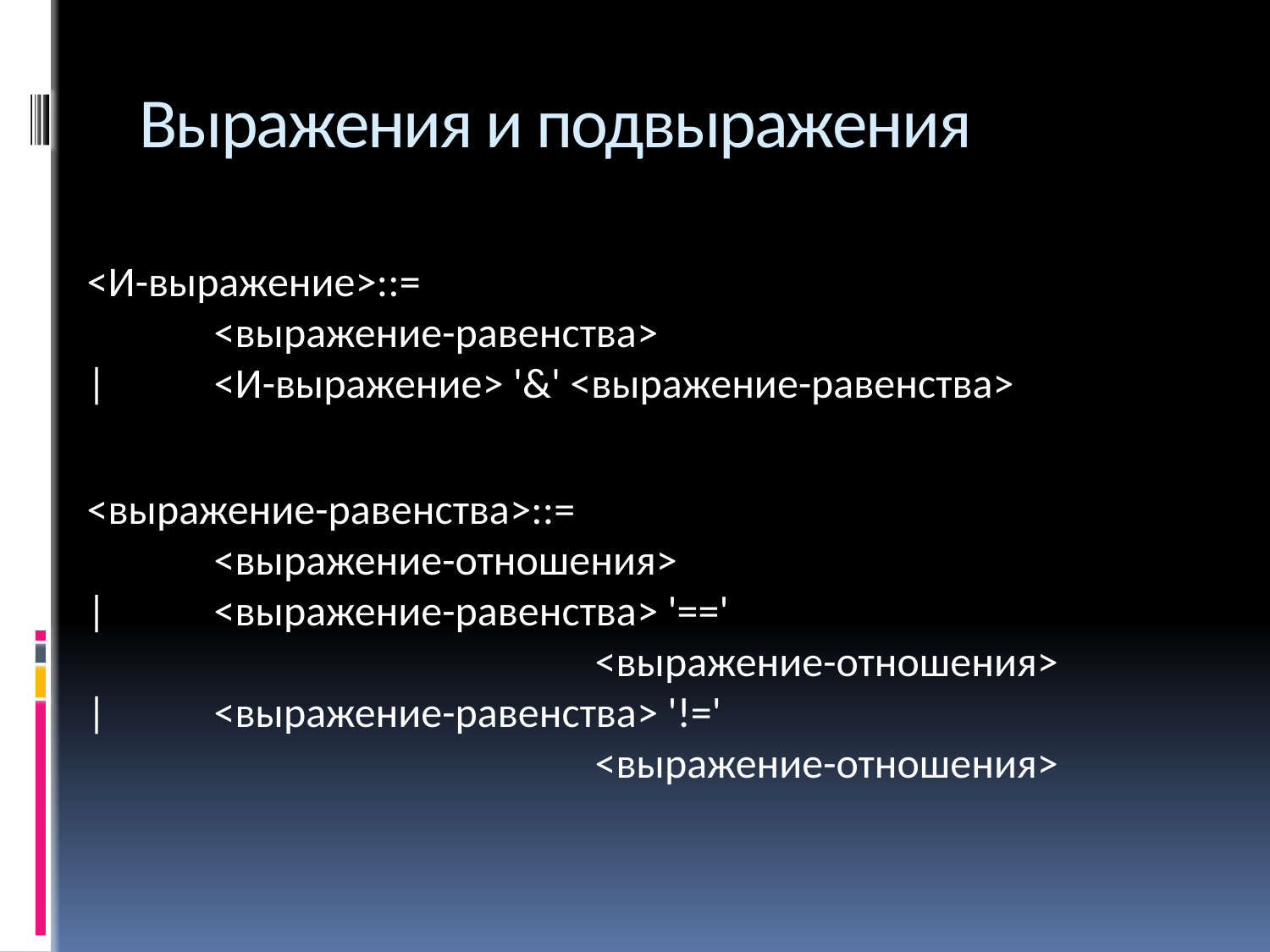

# Выражения и подвыражения
<И-выражение>::=
	<выражение-равенства>
|	<И-выражение> '&' <выражение-равенства>

<выражение-равенства>::=
	<выражение-отношения>
|	<выражение-равенства> '=='
				<выражение-отношения>
|	<выражение-равенства> '!='
				<выражение-отношения>